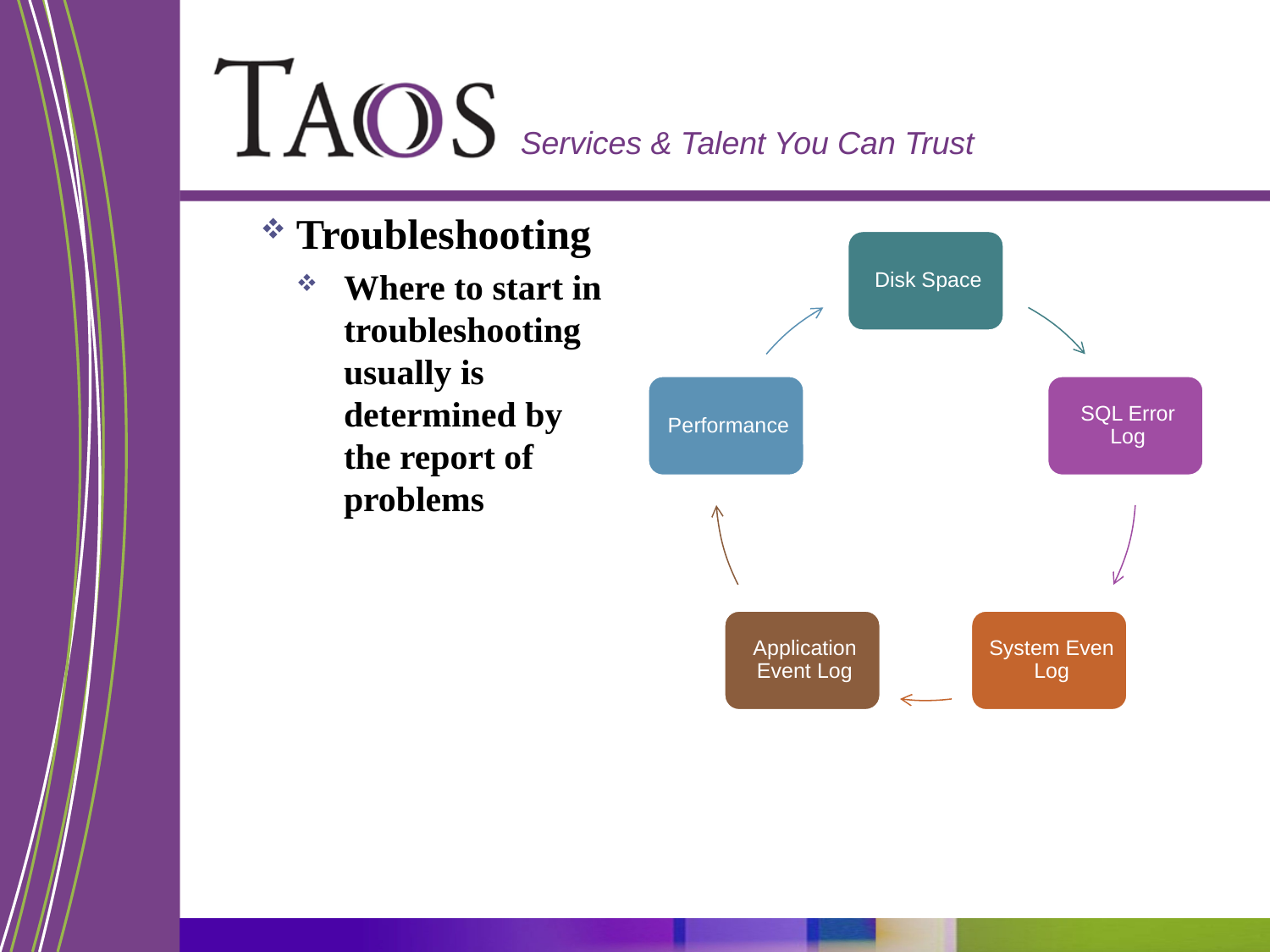

Troubleshooting
Where to start in troubleshooting usually is determined by the report of problems

Disk Space
SQL Error Log
System Even Log
Application Event Log
Performance